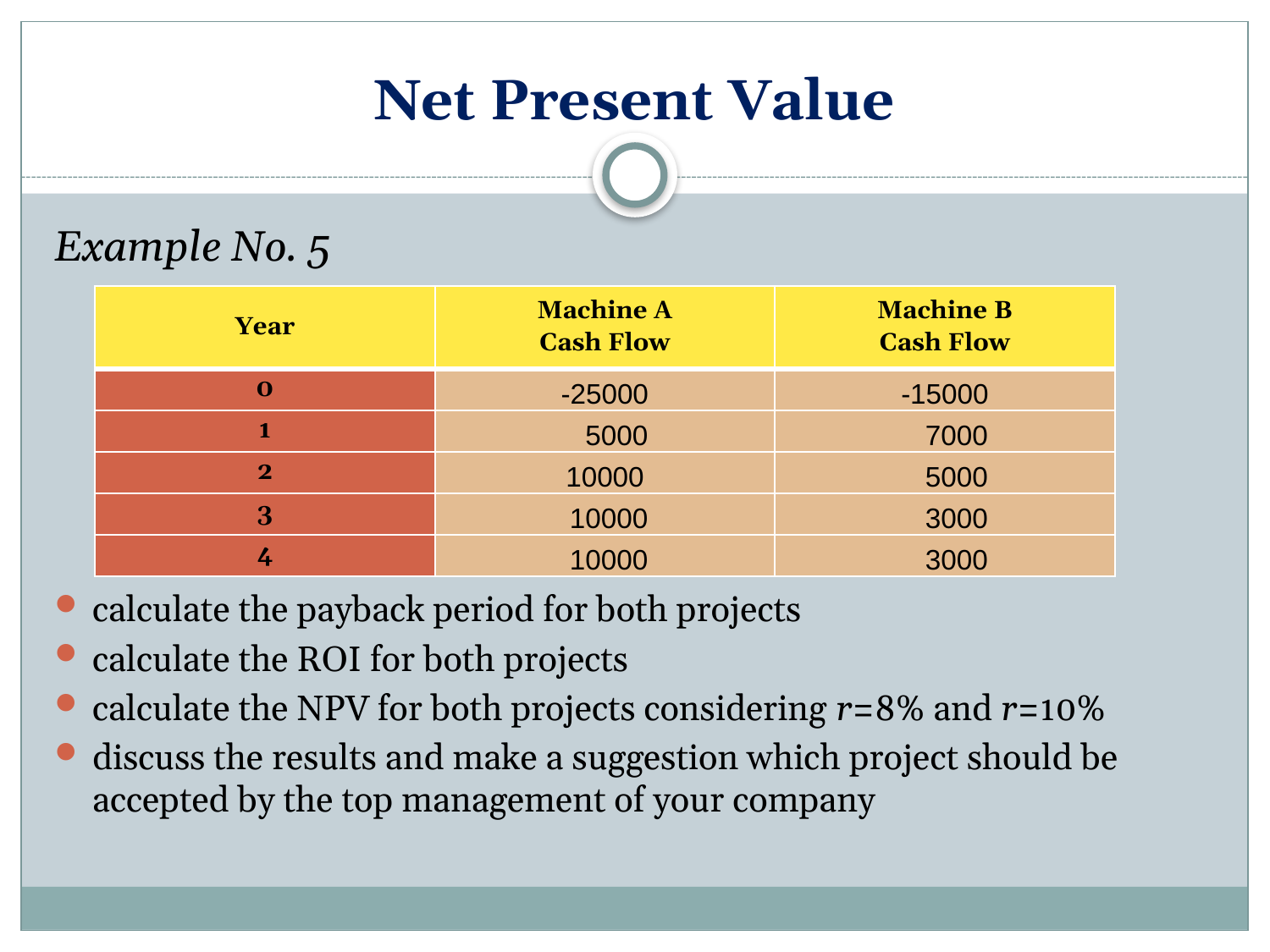

# Net Present Value
Example No. 5

calculate the payback period for both projects
calculate the ROI for both projects
calculate the NPV for both projects considering r=8% and r=10%
discuss the results and make a suggestion which project should be accepted by the top management of your company
| Year | Machine A Cash Flow | Machine B Cash Flow |
| --- | --- | --- |
| 0 | -25000 | -15000 |
| 1 | 5000 | 7000 |
| 2 | 10000 | 5000 |
| 3 | 10000 | 3000 |
| 4 | 10000 | 3000 |